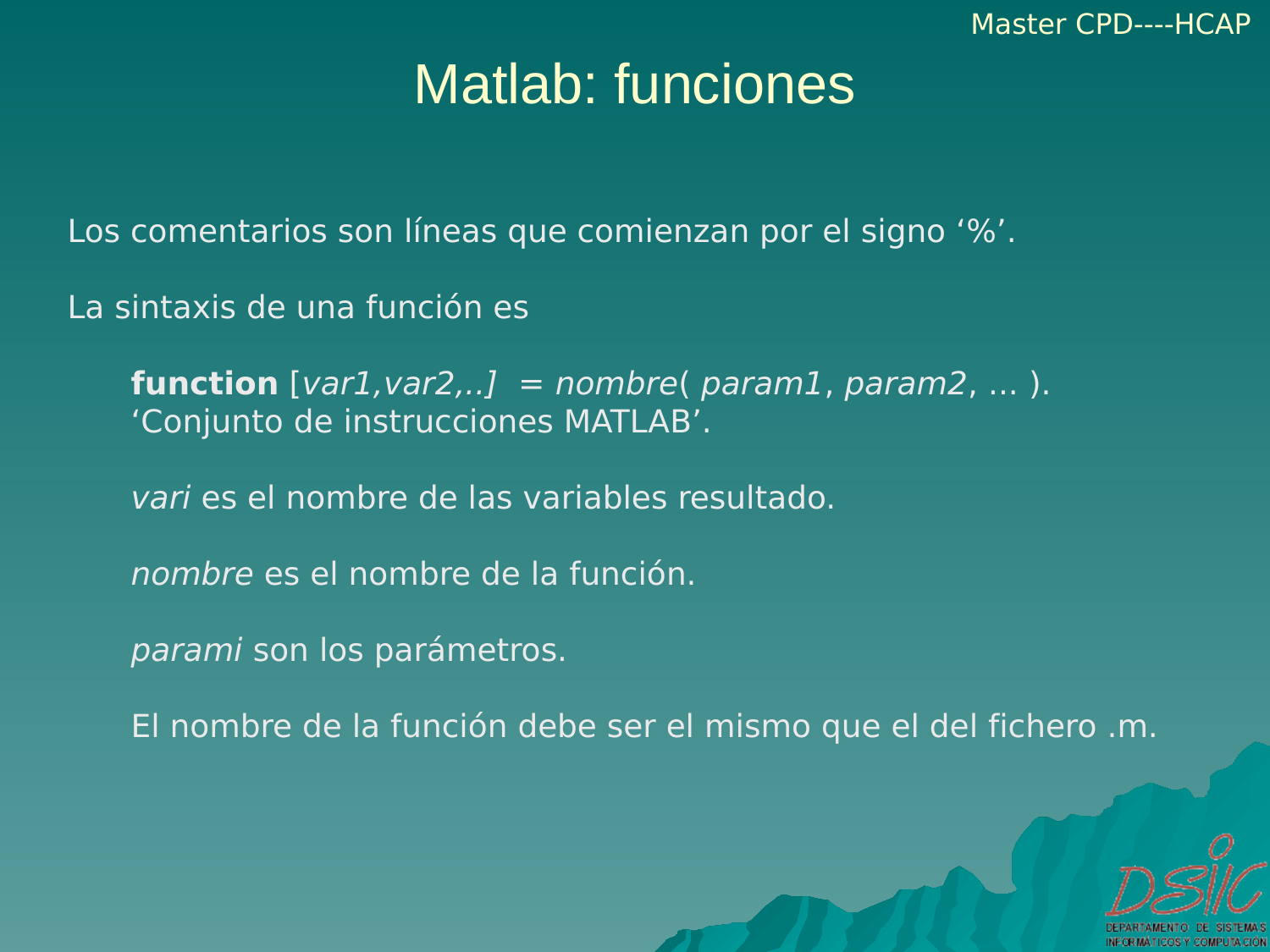

Matlab: funciones

Los comentarios son líneas que comienzan por el signo ‘%’.

La sintaxis de una función es

function [var1,var2,..]  = nombre( param1, param2, ... ).
‘Conjunto de instrucciones MATLAB’.

vari es el nombre de las variables resultado.

nombre es el nombre de la función.

parami son los parámetros.

El nombre de la función debe ser el mismo que el del fichero .m.